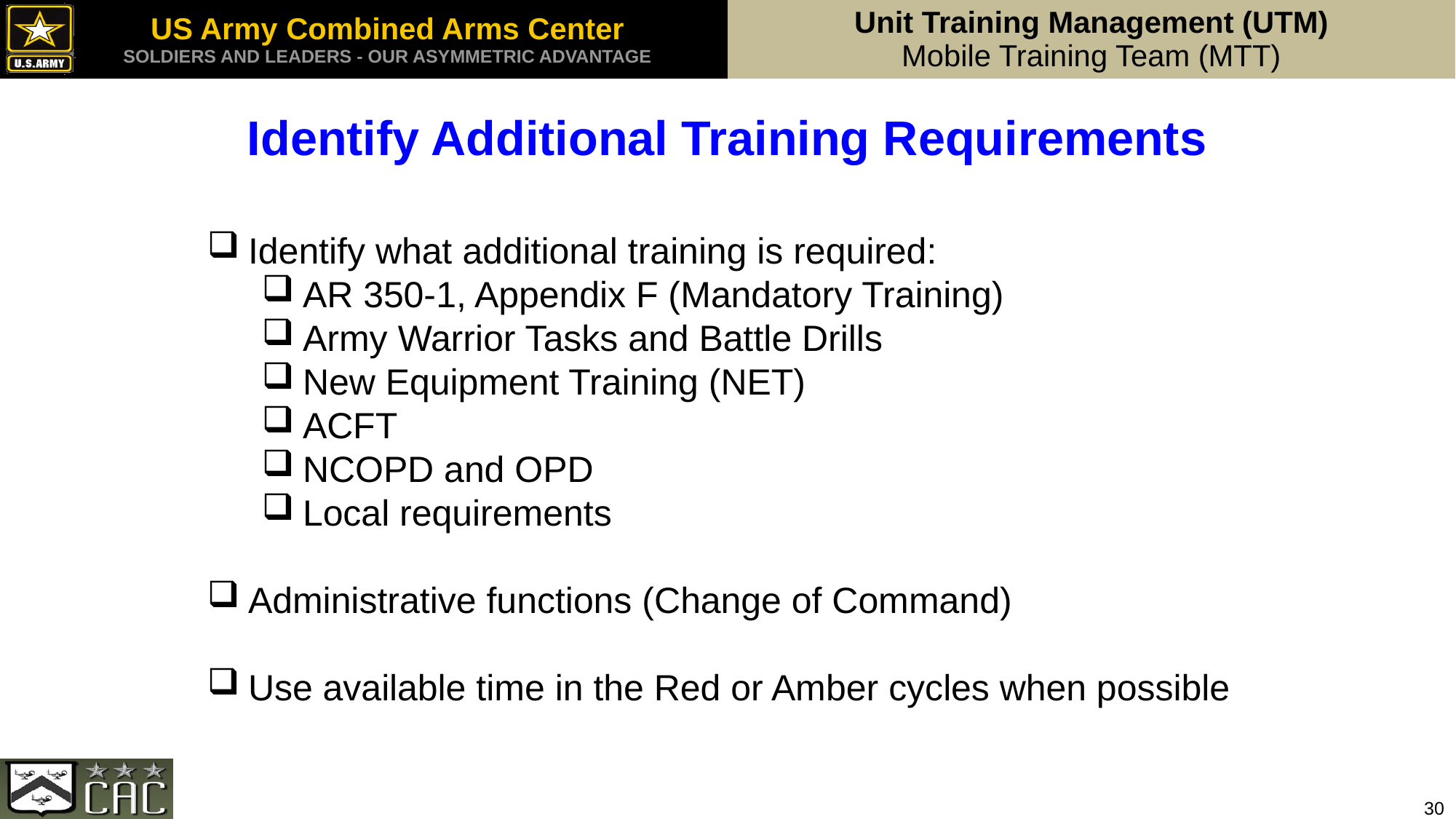

Identify Additional Training Requirements
Identify what additional training is required:
AR 350-1, Appendix F (Mandatory Training)
Army Warrior Tasks and Battle Drills
New Equipment Training (NET)
ACFT
NCOPD and OPD
Local requirements

Administrative functions (Change of Command)

Use available time in the Red or Amber cycles when possible

30